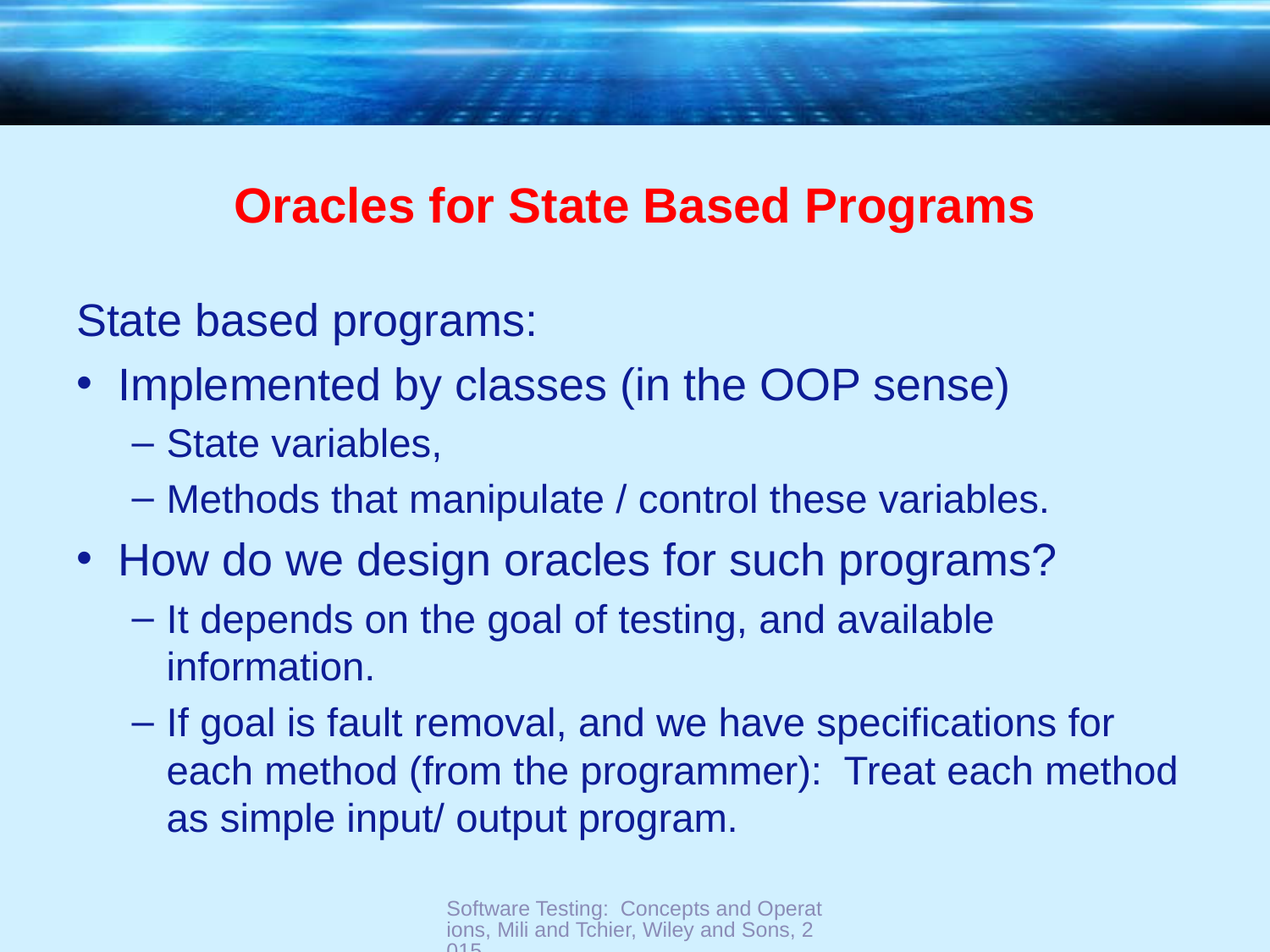

# Oracles for State Based Programs
State based programs:
Implemented by classes (in the OOP sense)
State variables,
Methods that manipulate / control these variables.
How do we design oracles for such programs?
It depends on the goal of testing, and available information.
If goal is fault removal, and we have specifications for each method (from the programmer):  Treat each method as simple input/ output program.
Software Testing:  Concepts and Operations, Mili and Tchier, Wiley and Sons, 2015